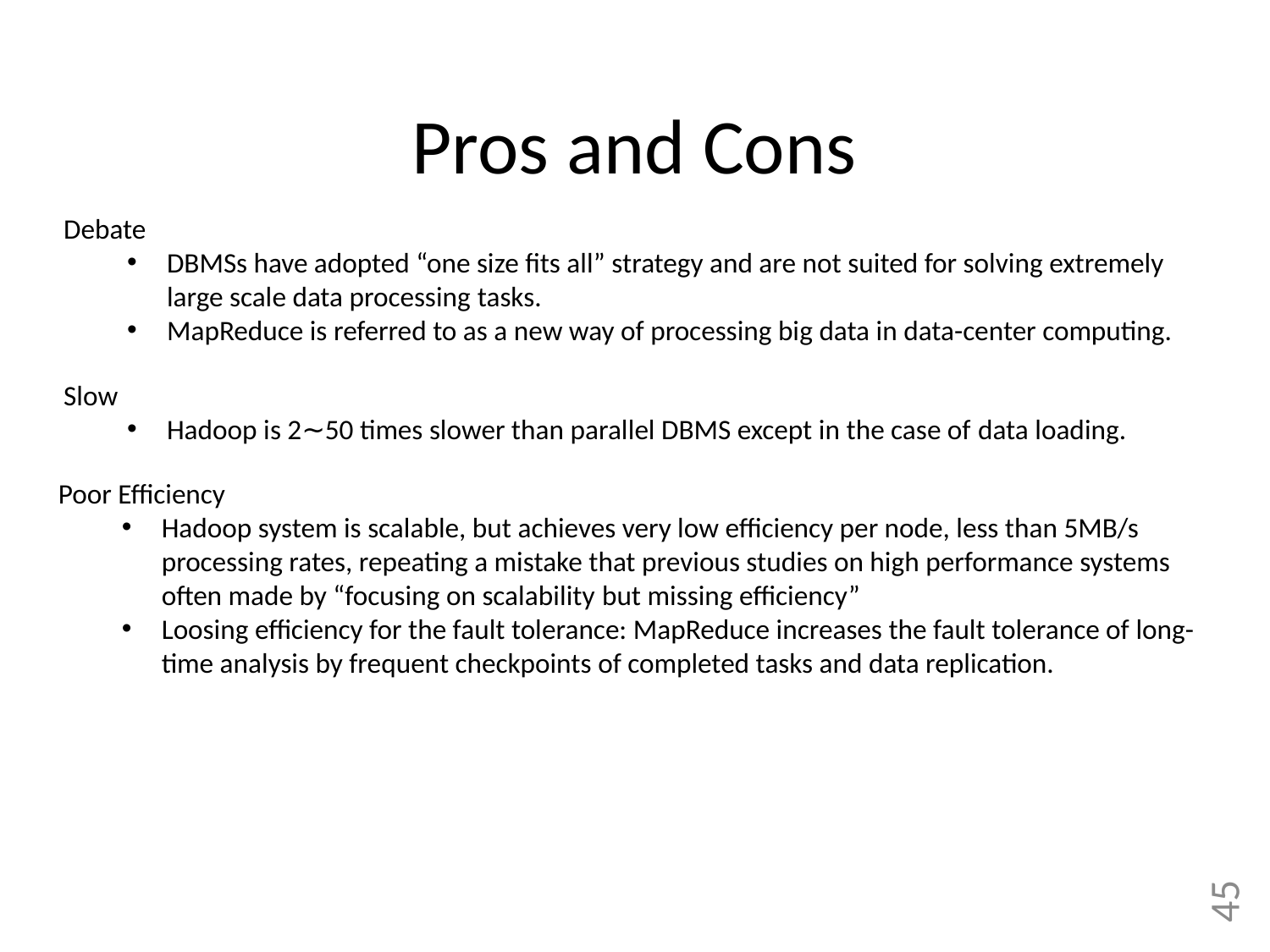

# Pros and Cons
Debate
DBMSs have adopted “one size fits all” strategy and are not suited for solving extremely large scale data processing tasks.
MapReduce is referred to as a new way of processing big data in data-center computing.
Slow
Hadoop is 2∼50 times slower than parallel DBMS except in the case of data loading.
Poor Efficiency
Hadoop system is scalable, but achieves very low efficiency per node, less than 5MB/s processing rates, repeating a mistake that previous studies on high performance systems often made by “focusing on scalability but missing efficiency”
Loosing efficiency for the fault tolerance: MapReduce increases the fault tolerance of long-time analysis by frequent checkpoints of completed tasks and data replication.
45